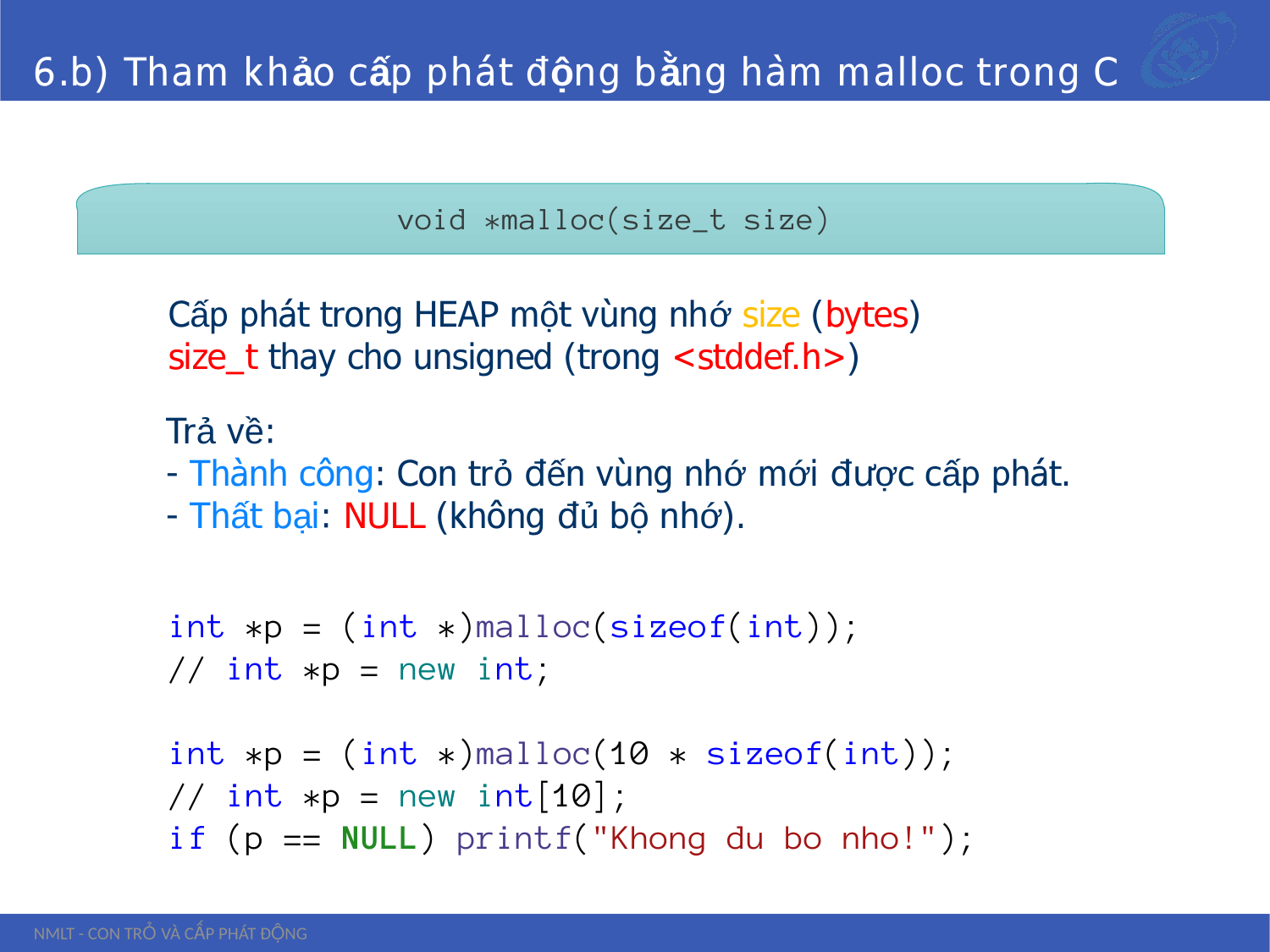

# 6.b) Tham khảo cấp phát động bằng hàm malloc trong C

void *malloc(size_t size)

Cấp phát trong HEAP một vùng nhớ size (bytes)
size_t thay cho unsigned (trong <stddef.h>)

Trả về:
- Thành công: Con trỏ đến vùng nhớ mới được cấp phát.
- Thất bại: NULL (không đủ bộ nhớ).

int *p = (int *)malloc(sizeof(int));
// int *p = new int;

int *p = (int *)malloc(10 * sizeof(int));
// int *p = new int[10];
if (p == NULL) printf("Khong du bo nho!");
NMLT - Con trỏ và cấp phát động
55